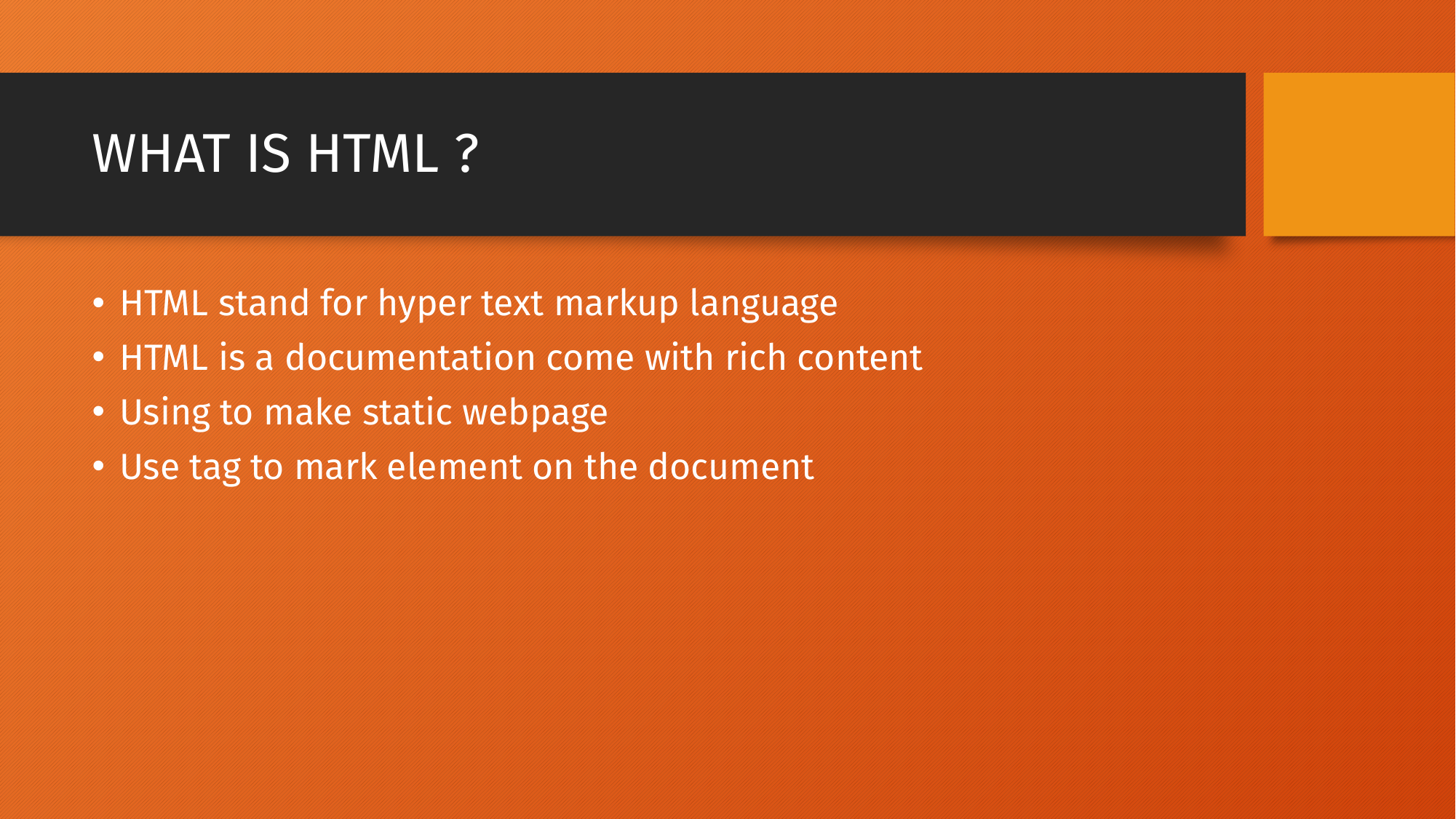

# WHAT IS HTML ?
HTML stand for hyper text markup language
HTML is a documentation come with rich content
Using to make static webpage
Use tag to mark element on the document